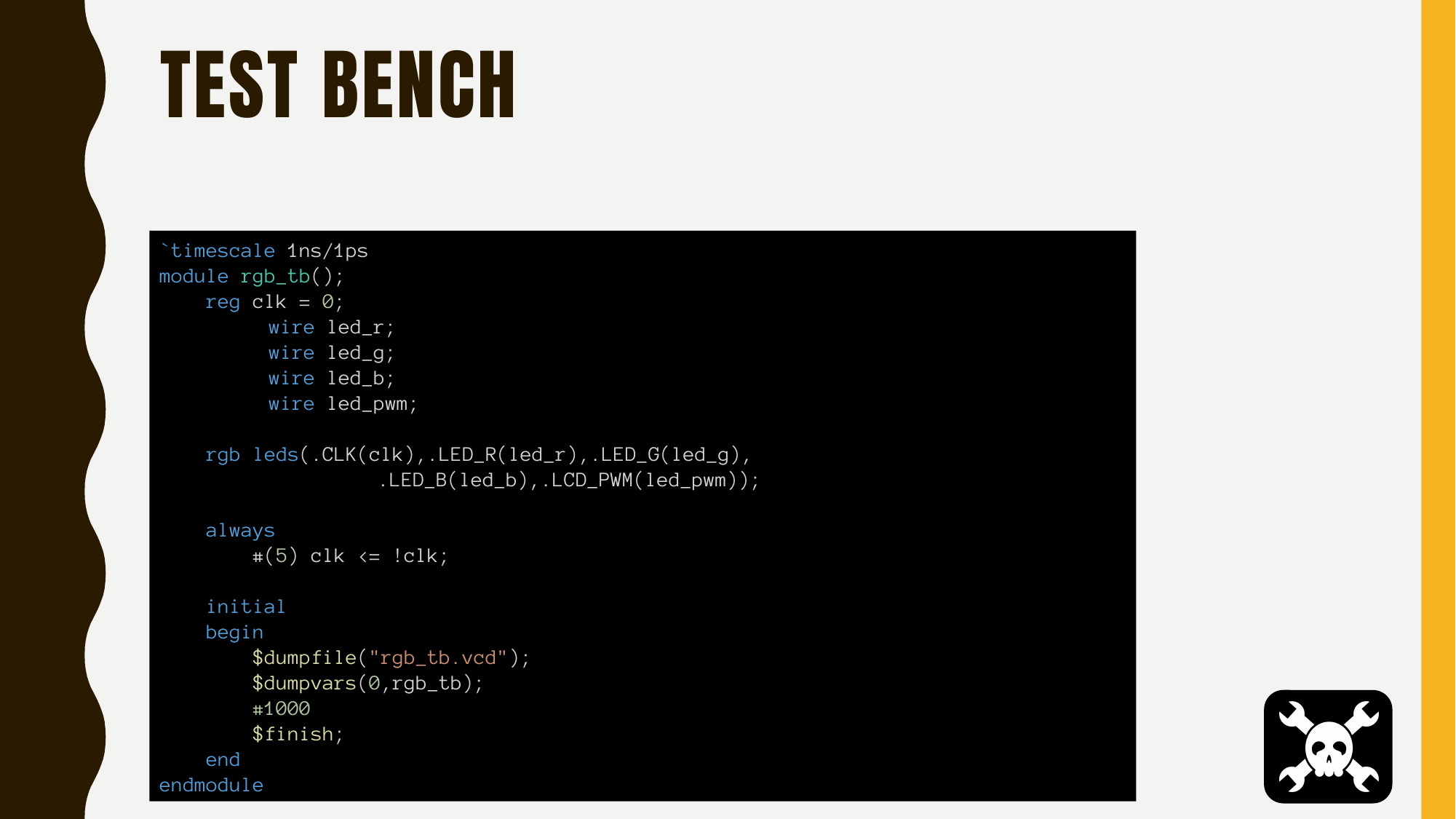

# TEST BENCH
`timescale 1ns/1ps
module rgb_tb();
    reg clk = 0;
	wire led_r;
	wire led_g;
	wire led_b;
	wire led_pwm;
    rgb leds(.CLK(clk),.LED_R(led_r),.LED_G(led_g),
		.LED_B(led_b),.LCD_PWM(led_pwm));
    always
        #(5) clk <= !clk;
    initial
    begin
        $dumpfile("rgb_tb.vcd");
        $dumpvars(0,rgb_tb);
        #1000
        $finish;
    end
endmodule